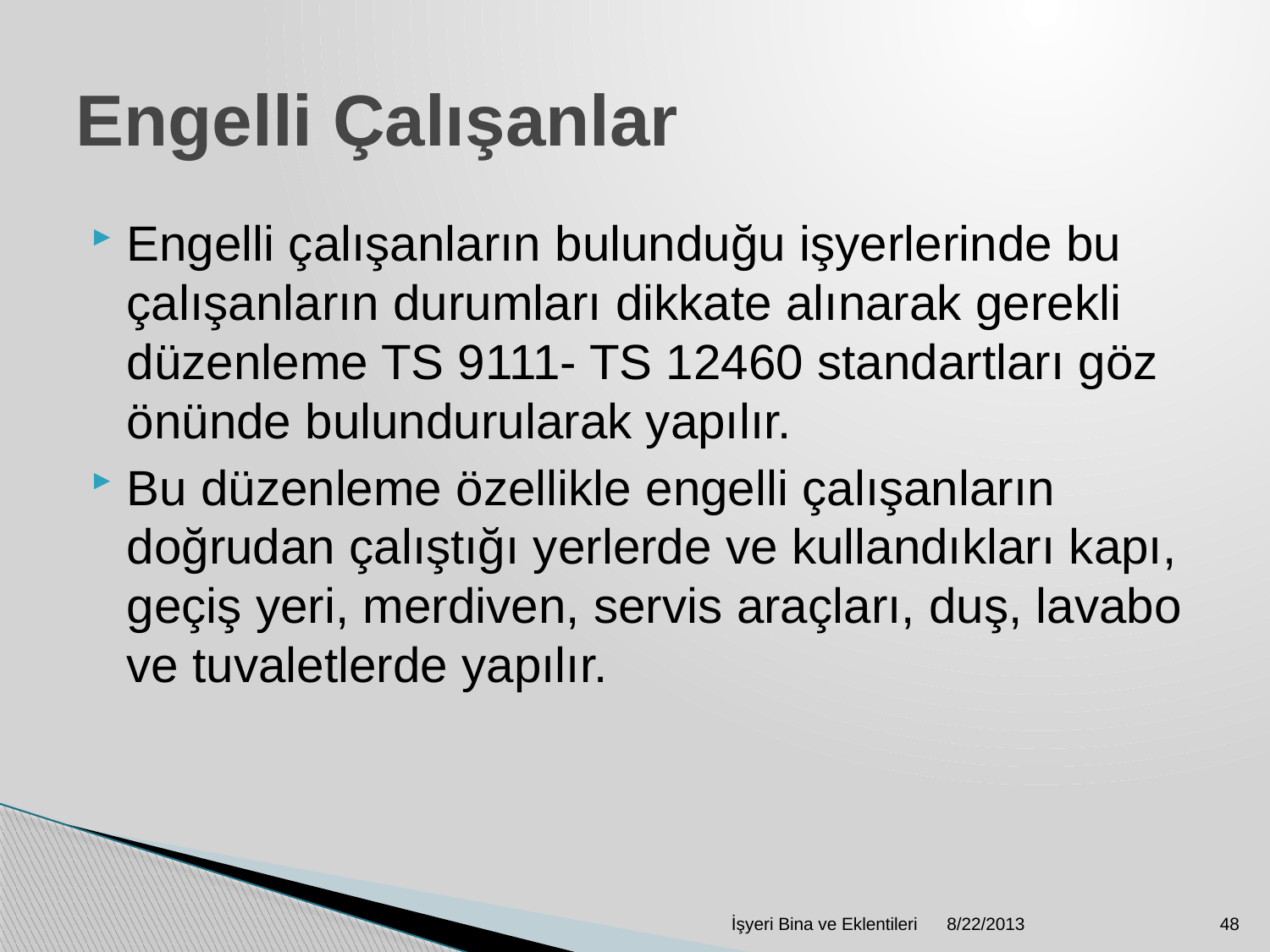

# Engelli Çalışanlar
Engelli çalışanların bulunduğu işyerlerinde bu çalışanların durumları dikkate alınarak gerekli düzenleme TS 9111- TS 12460 standartları göz önünde bulundurularak yapılır.
Bu düzenleme özellikle engelli çalışanların doğrudan çalıştığı yerlerde ve kullandıkları kapı, geçiş yeri, merdiven, servis araçları, duş, lavabo ve tuvaletlerde yapılır.

İşyeri Bina ve Eklentileri
8/22/2013
48